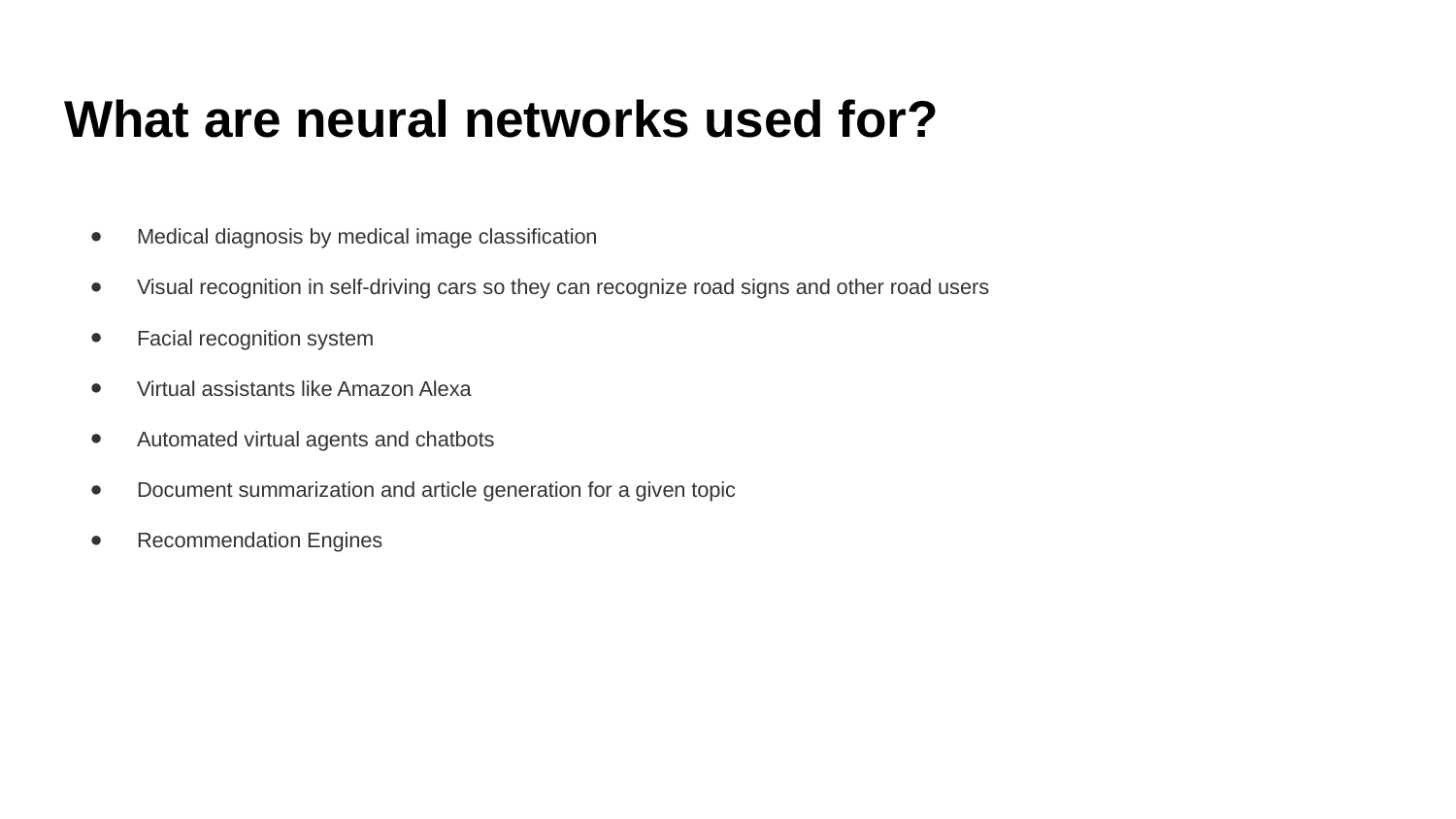

# What are neural networks used for?
Medical diagnosis by medical image classification
Visual recognition in self-driving cars so they can recognize road signs and other road users
Facial recognition system
Virtual assistants like Amazon Alexa
Automated virtual agents and chatbots
Document summarization and article generation for a given topic
Recommendation Engines